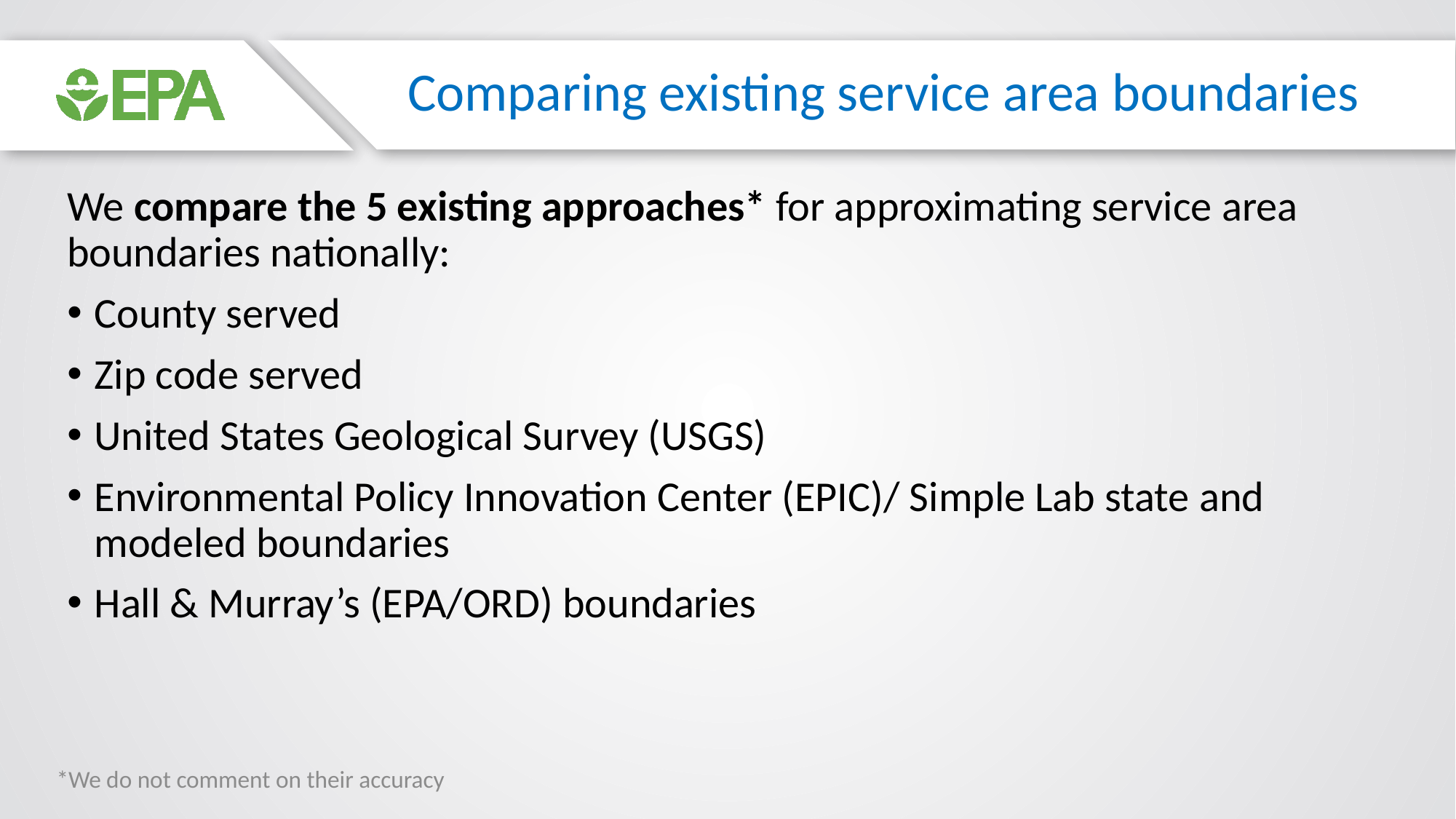

# Comparing existing service area boundaries
We compare the 5 existing approaches* for approximating service area boundaries nationally:
County served
Zip code served
United States Geological Survey (USGS)
Environmental Policy Innovation Center (EPIC)/ Simple Lab state and modeled boundaries
Hall & Murray’s (EPA/ORD) boundaries
*We do not comment on their accuracy